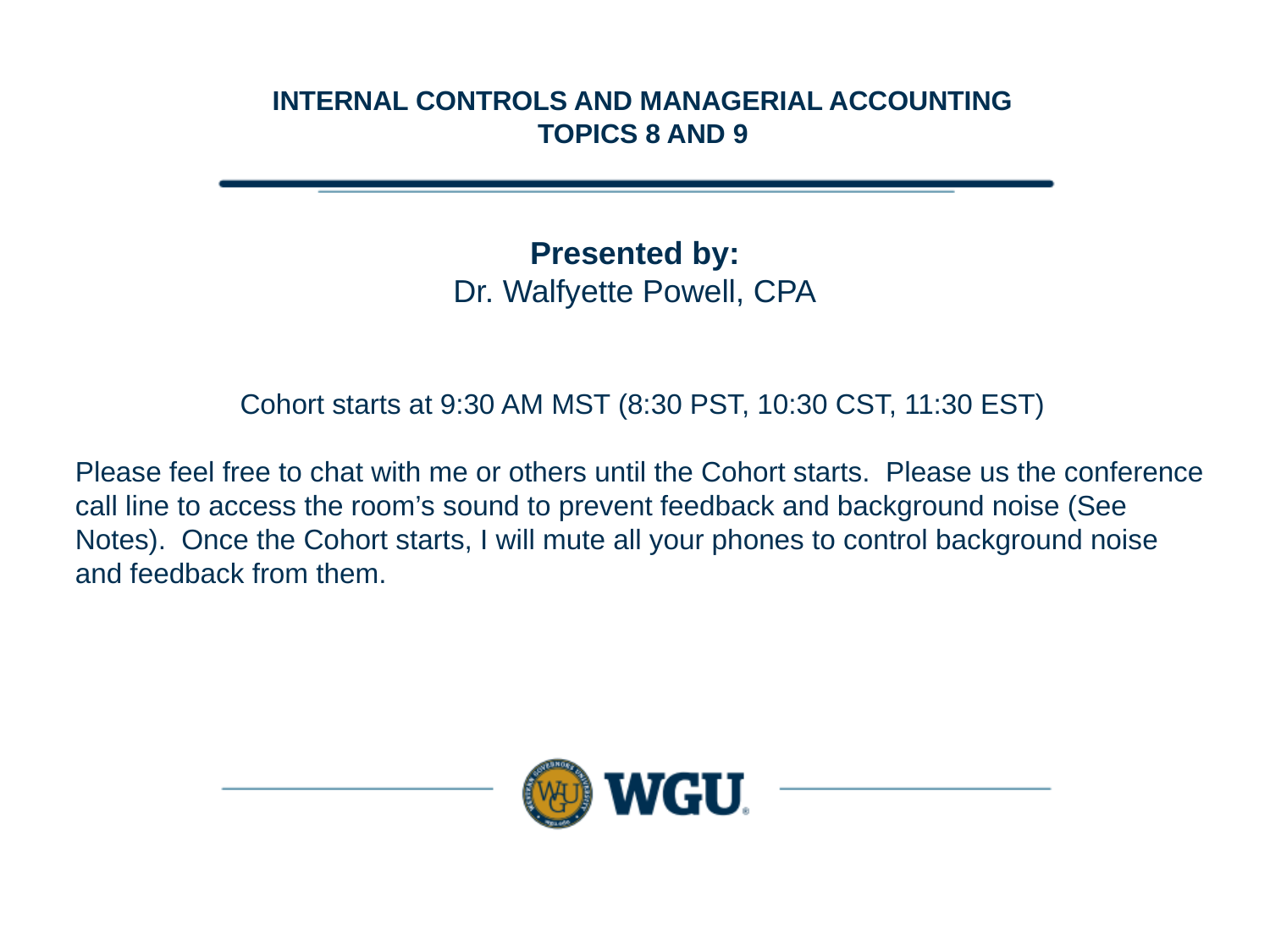

# Internal Controls and Managerial Accounting Topics 8 and 9
Presented by:
Dr. Walfyette Powell, CPA
Cohort starts at 9:30 AM MST (8:30 PST, 10:30 CST, 11:30 EST)

Please feel free to chat with me or others until the Cohort starts.  Please us the conference call line to access the room’s sound to prevent feedback and background noise (See Notes).  Once the Cohort starts, I will mute all your phones to control background noise and feedback from them.